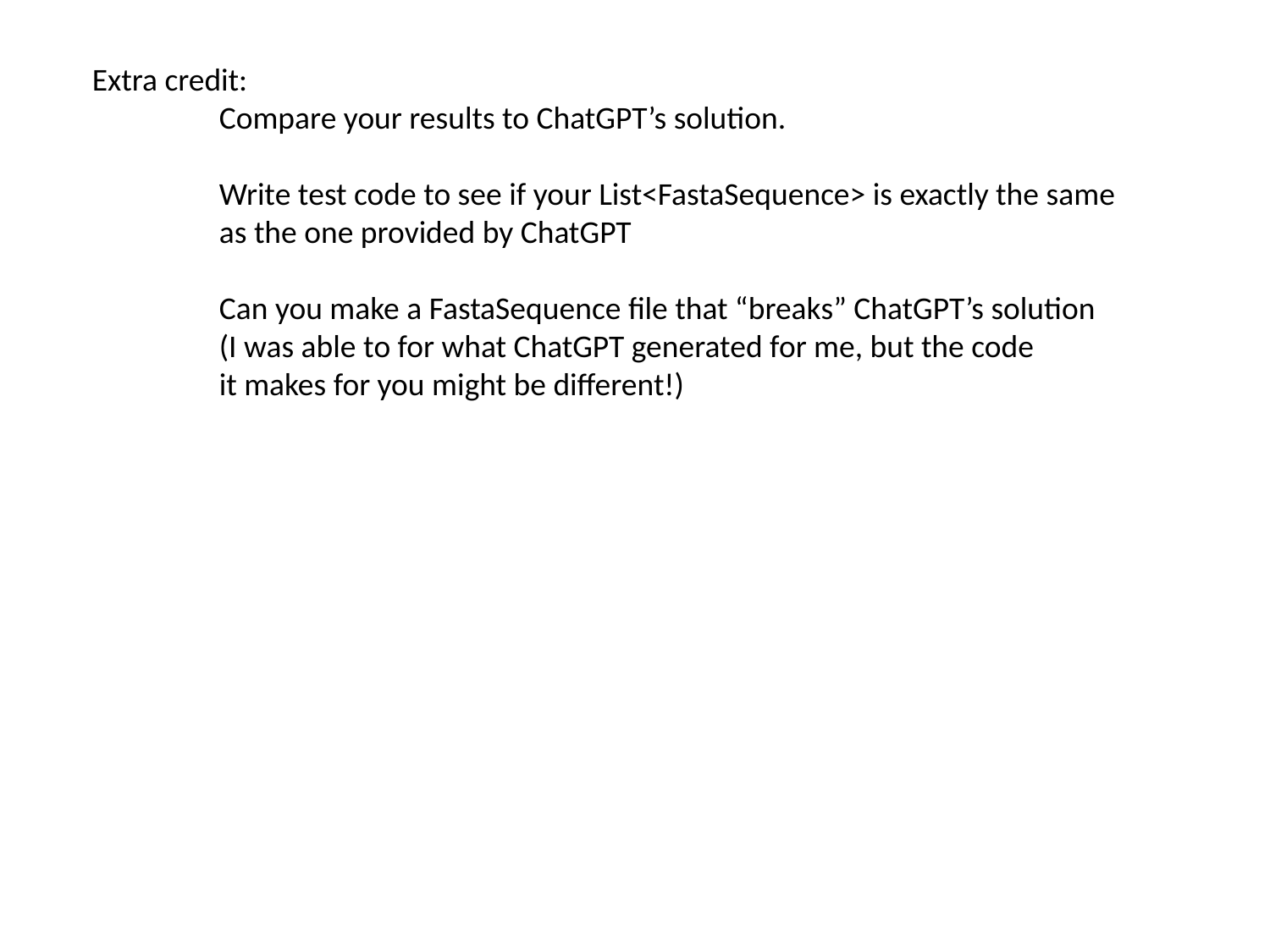

Extra credit:
	Compare your results to ChatGPT’s solution.

	Write test code to see if your List<FastaSequence> is exactly the same
	as the one provided by ChatGPT

	Can you make a FastaSequence file that “breaks” ChatGPT’s solution
	(I was able to for what ChatGPT generated for me, but the code
	it makes for you might be different!)